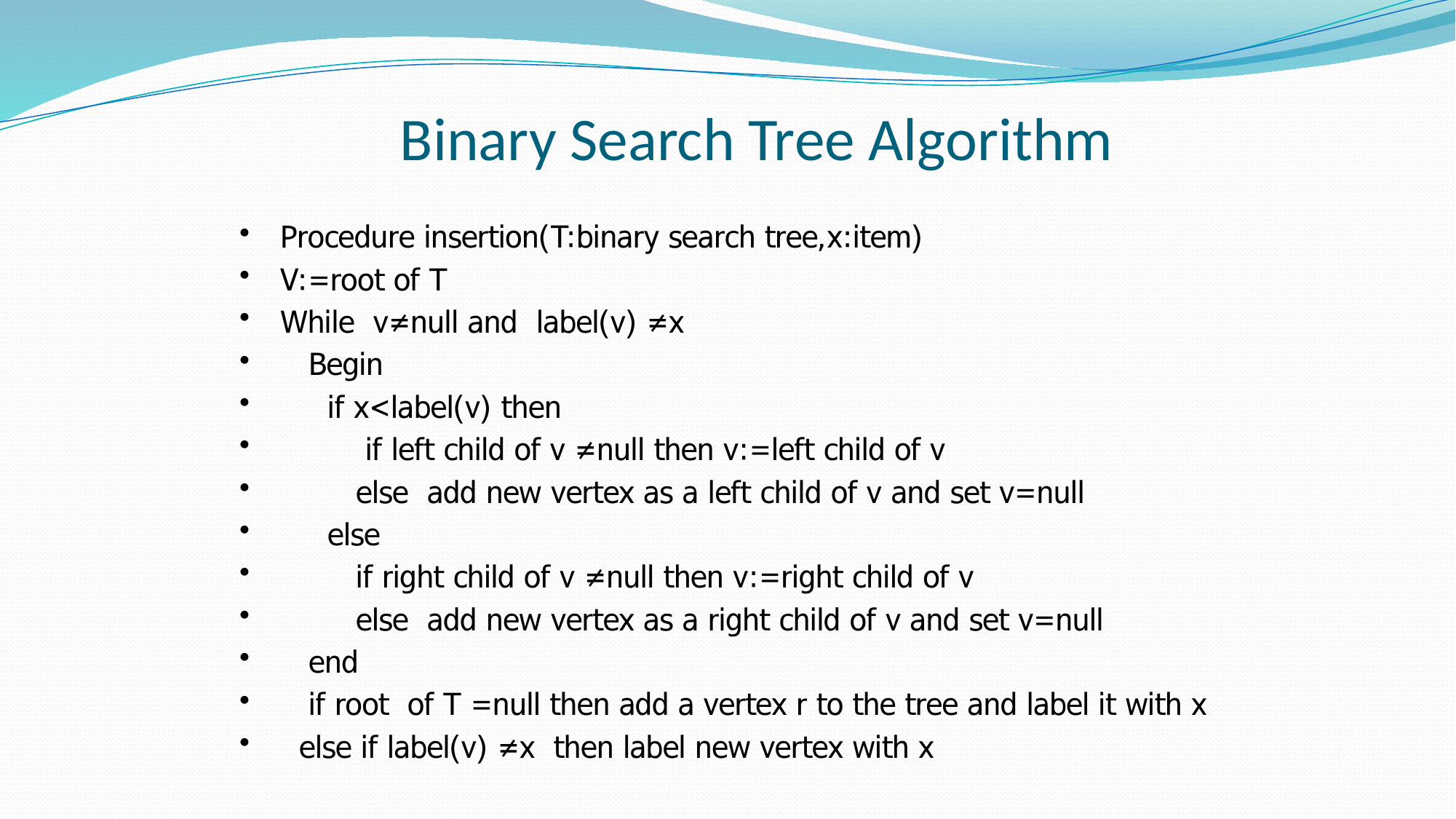

# Binary Search Tree Algorithm
Procedure insertion(T:binary search tree,x:item)
V:=root of T
While  v≠null and  label(v) ≠x
   Begin
     if x<label(v) then
         if left child of v ≠null then v:=left child of v
        else  add new vertex as a left child of v and set v=null
     else
        if right child of v ≠null then v:=right child of v
        else  add new vertex as a right child of v and set v=null
   end
   if root  of T =null then add a vertex r to the tree and label it with x
  else if label(v) ≠x  then label new vertex with x